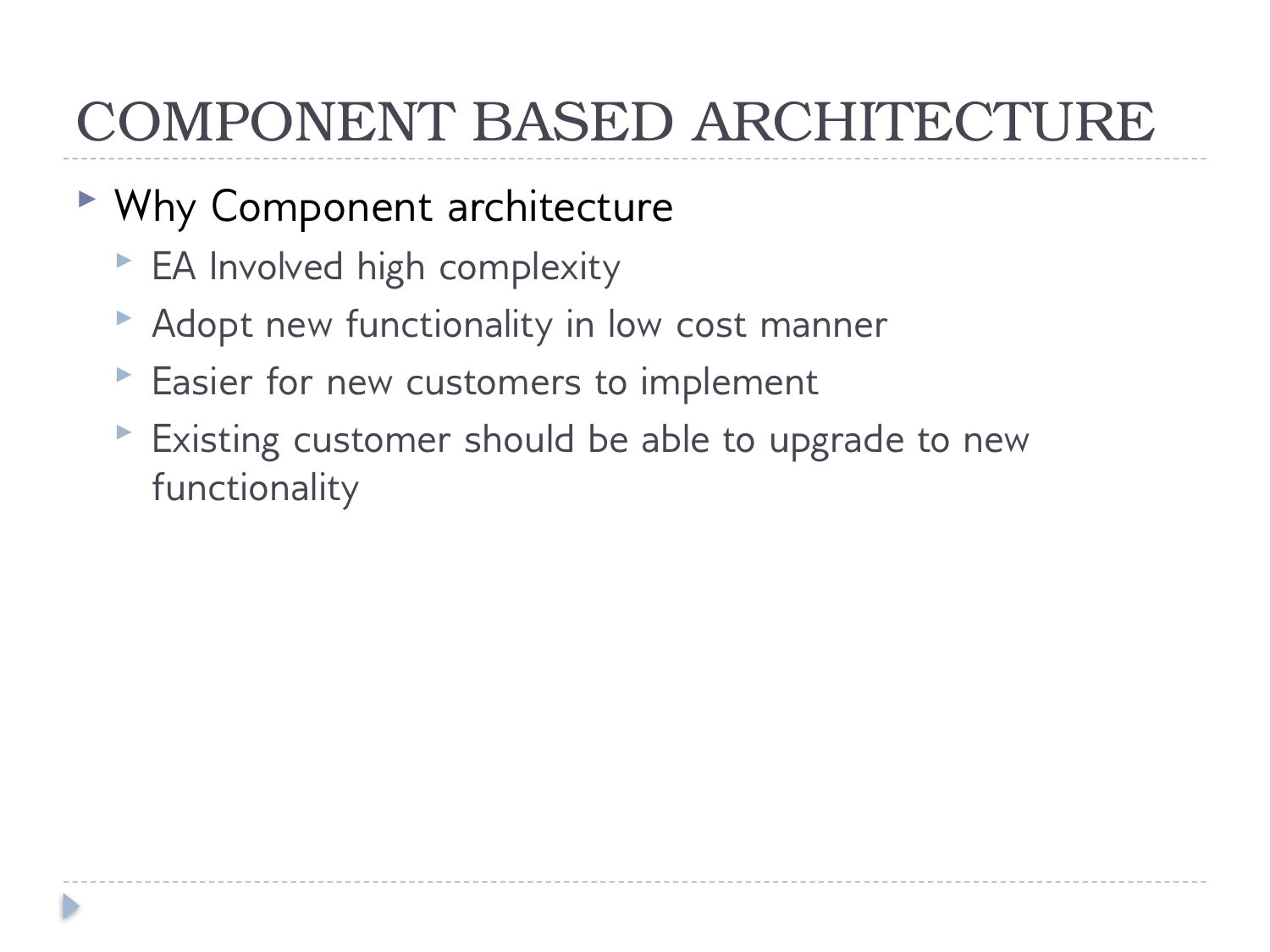

# COMPONENT BASED ARCHITECTURE
Why Component architecture
EA Involved high complexity
Adopt new functionality in low cost manner
Easier for new customers to implement
Existing customer should be able to upgrade to new functionality